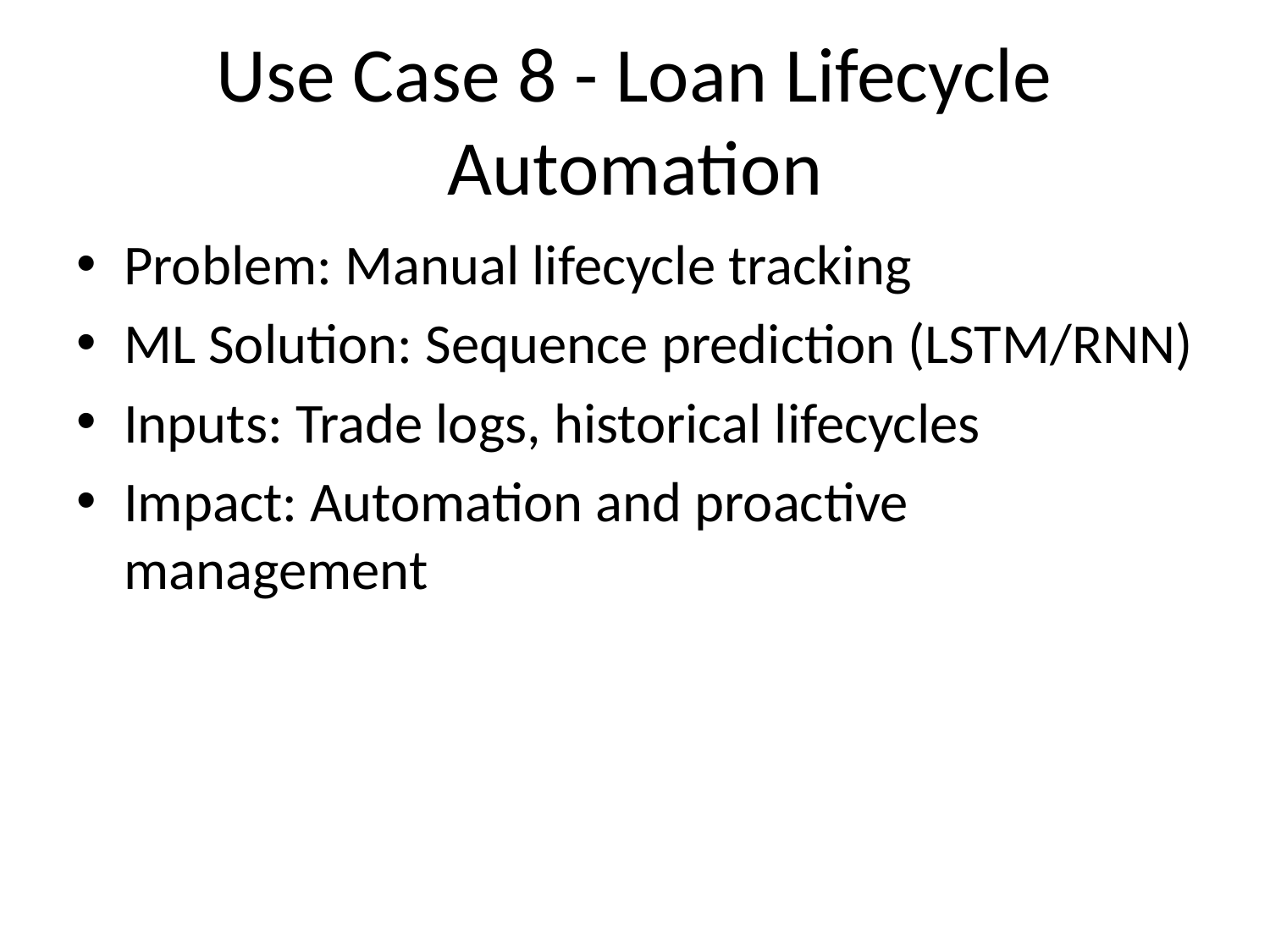

# Use Case 8 - Loan Lifecycle Automation
Problem: Manual lifecycle tracking
ML Solution: Sequence prediction (LSTM/RNN)
Inputs: Trade logs, historical lifecycles
Impact: Automation and proactive management